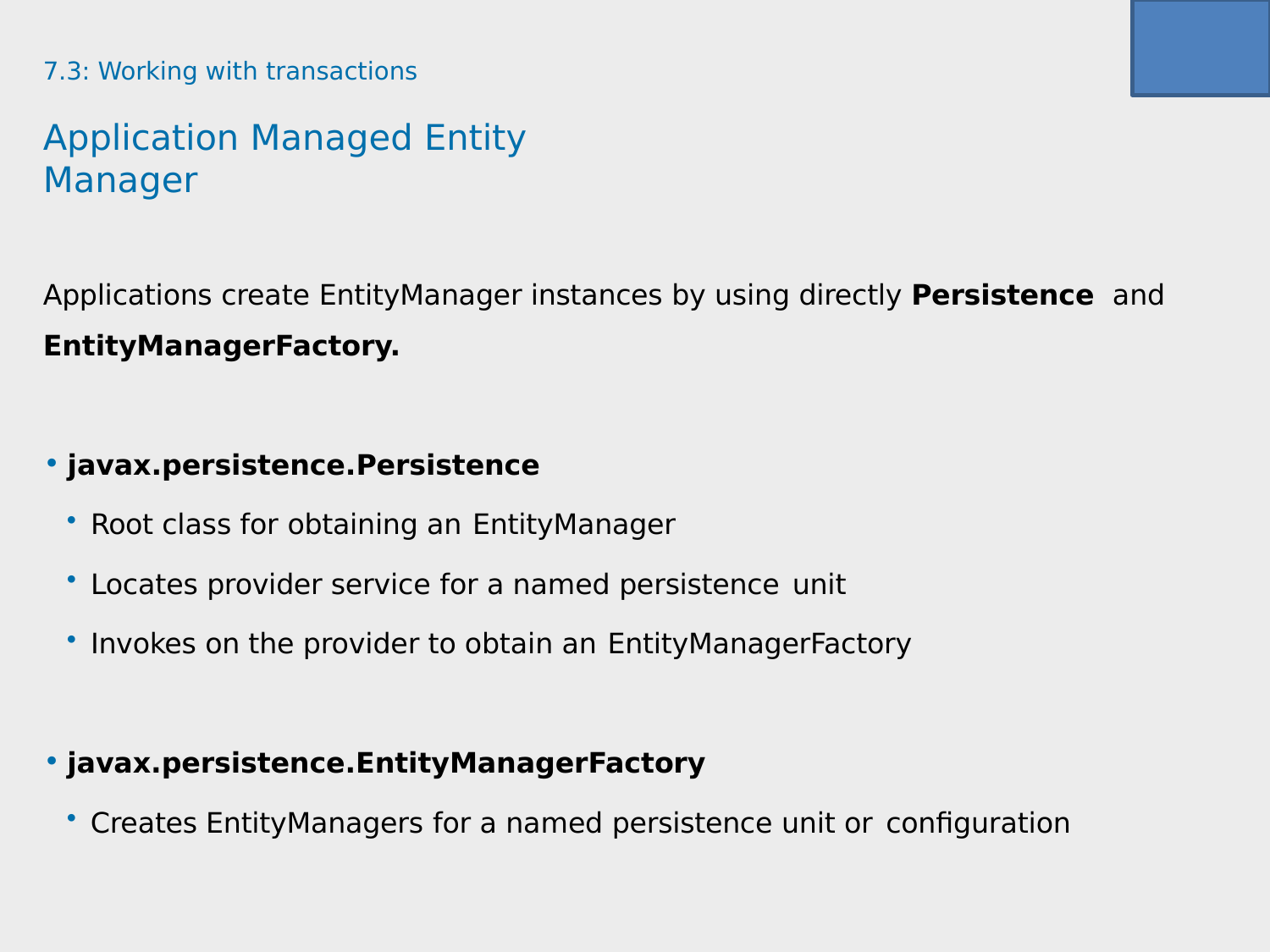

7.3: Working with transactions
# Application Managed Entity Manager
Applications create EntityManager instances by using directly Persistence and
EntityManagerFactory.
javax.persistence.Persistence
Root class for obtaining an EntityManager
Locates provider service for a named persistence unit
Invokes on the provider to obtain an EntityManagerFactory
javax.persistence.EntityManagerFactory
Creates EntityManagers for a named persistence unit or configuration